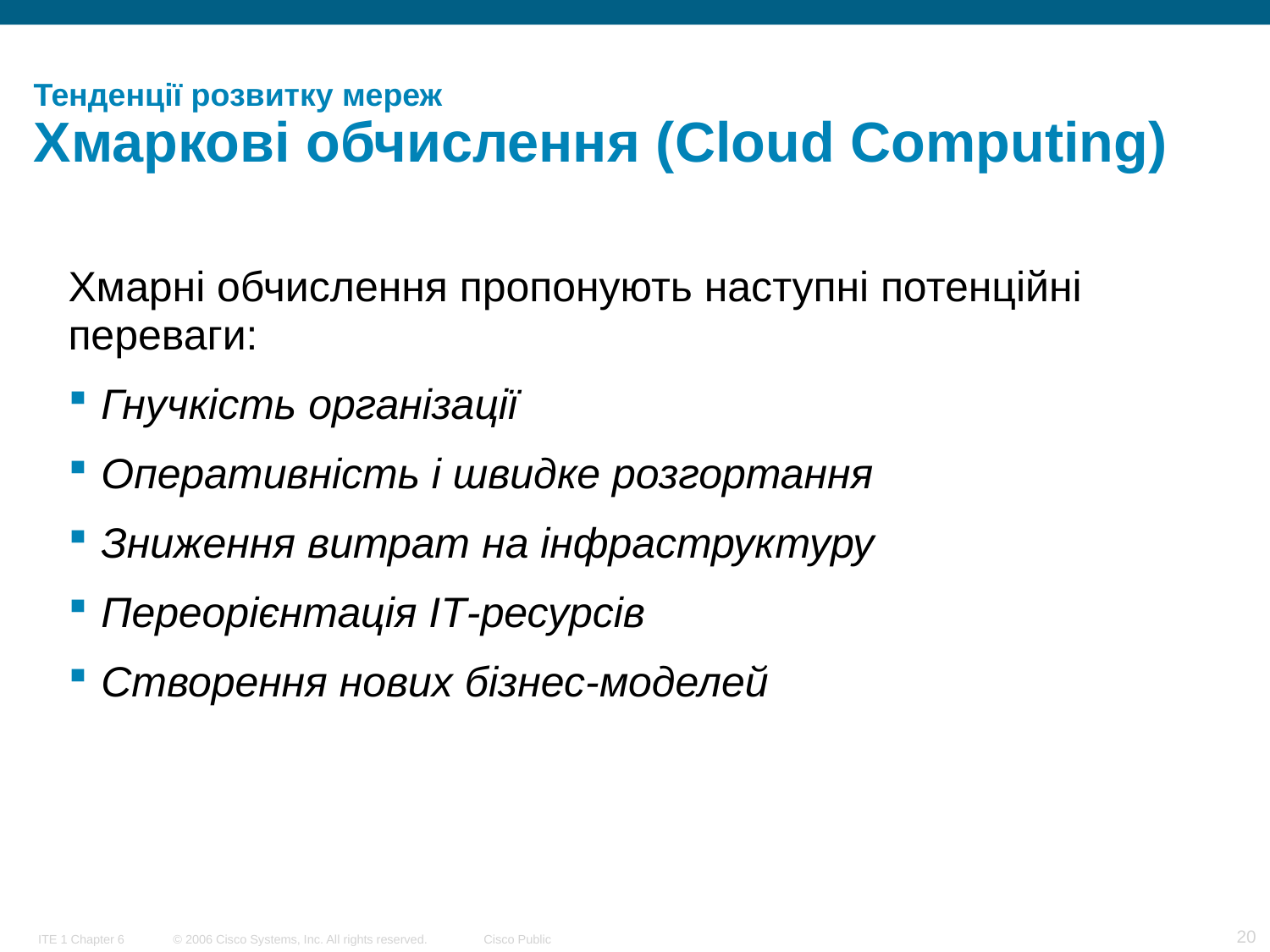

# Тенденції розвитку мереж Хмаркові обчислення (Cloud Computing)
Хмарні обчислення пропонують наступні потенційні переваги:
Гнучкість організації
Оперативність і швидке розгортання
Зниження витрат на інфраструктуру
Переорієнтація ІТ-ресурсів
Створення нових бізнес-моделей